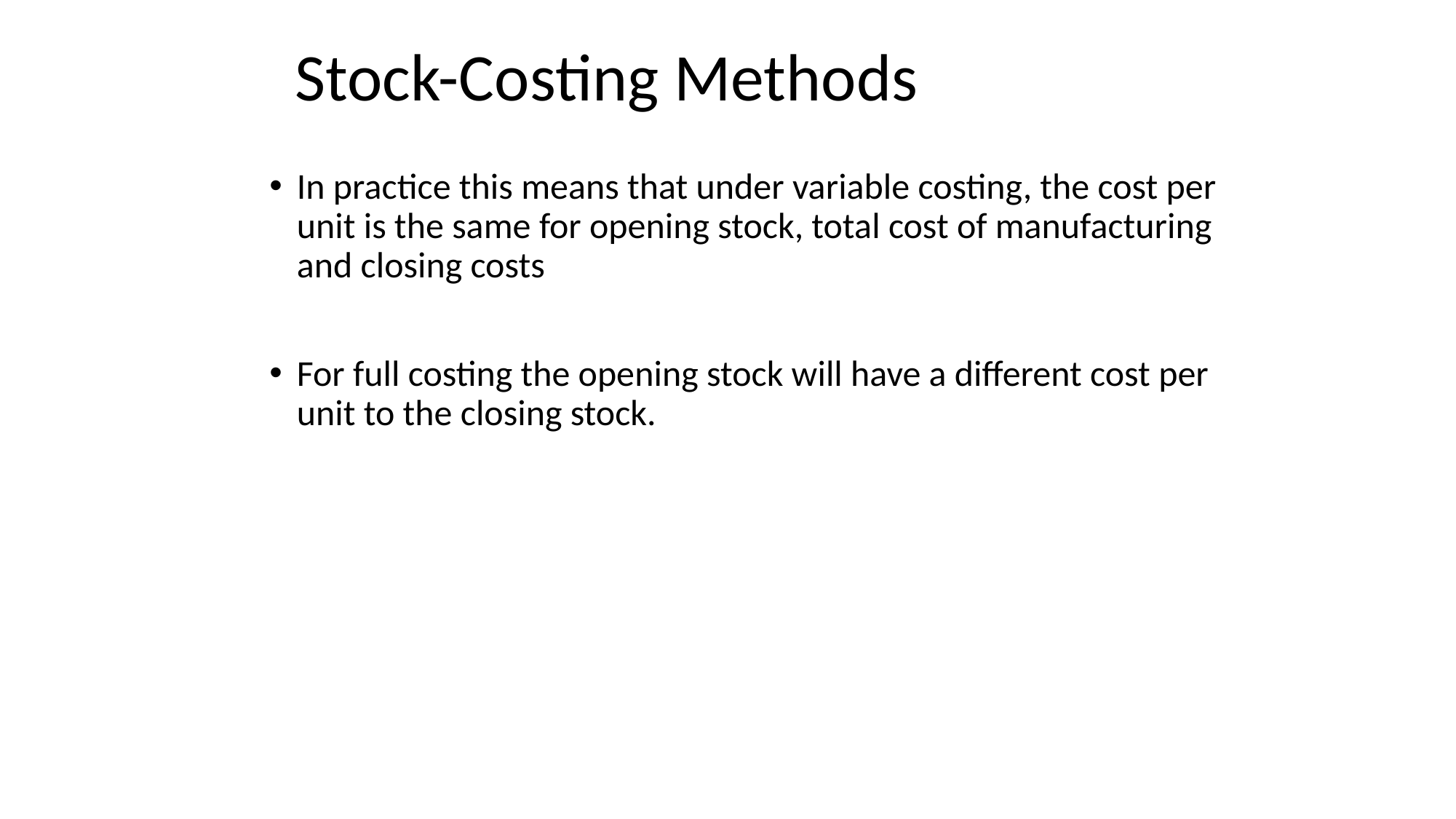

# Stock-Costing Methods
In practice this means that under variable costing, the cost per unit is the same for opening stock, total cost of manufacturing and closing costs

For full costing the opening stock will have a different cost per unit to the closing stock.